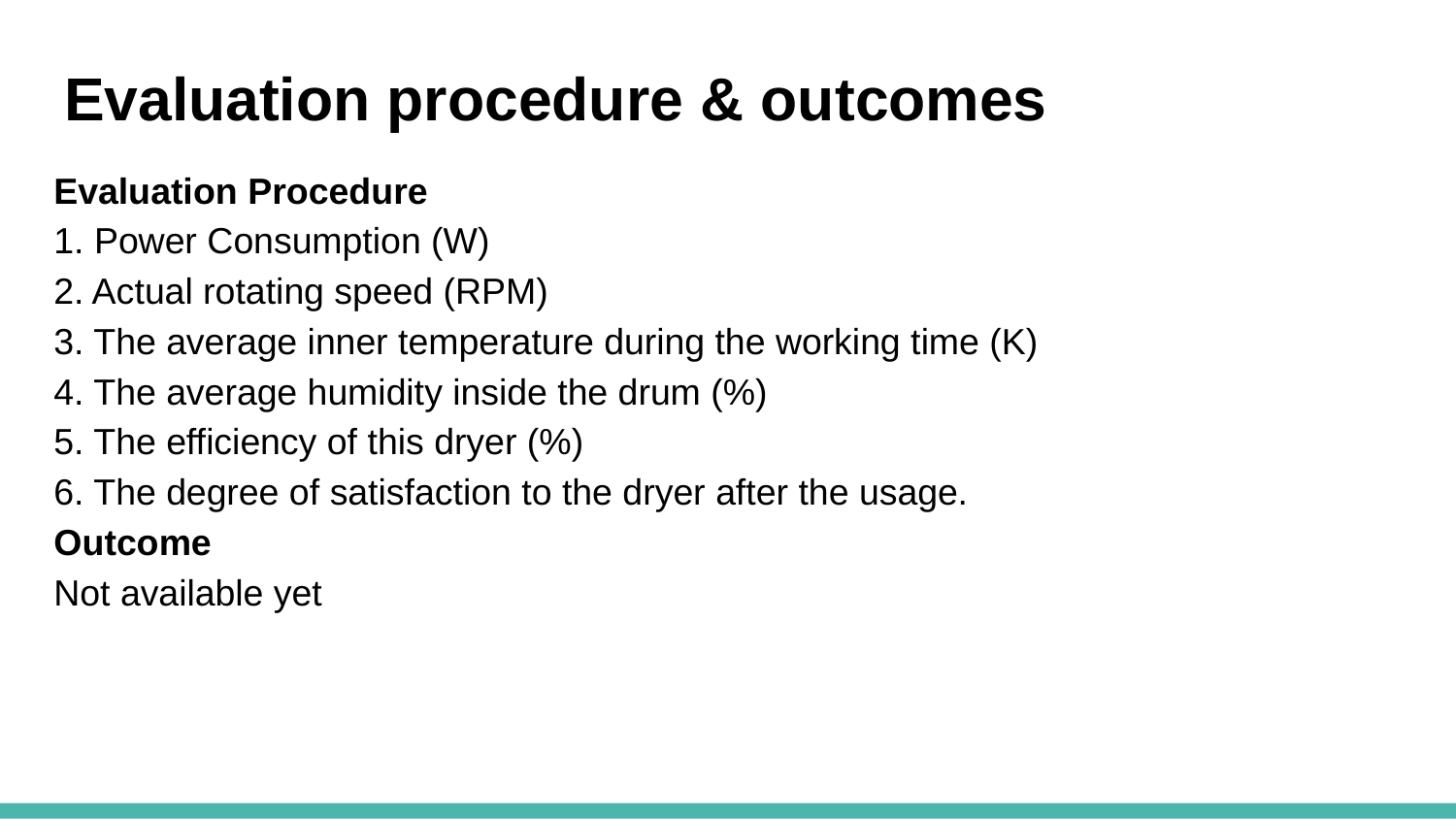

# Evaluation procedure & outcomes
Evaluation Procedure
1. Power Consumption (W)
2. Actual rotating speed (RPM)
3. The average inner temperature during the working time (K)
4. The average humidity inside the drum (%)
5. The efficiency of this dryer (%)
6. The degree of satisfaction to the dryer after the usage.
Outcome
Not available yet